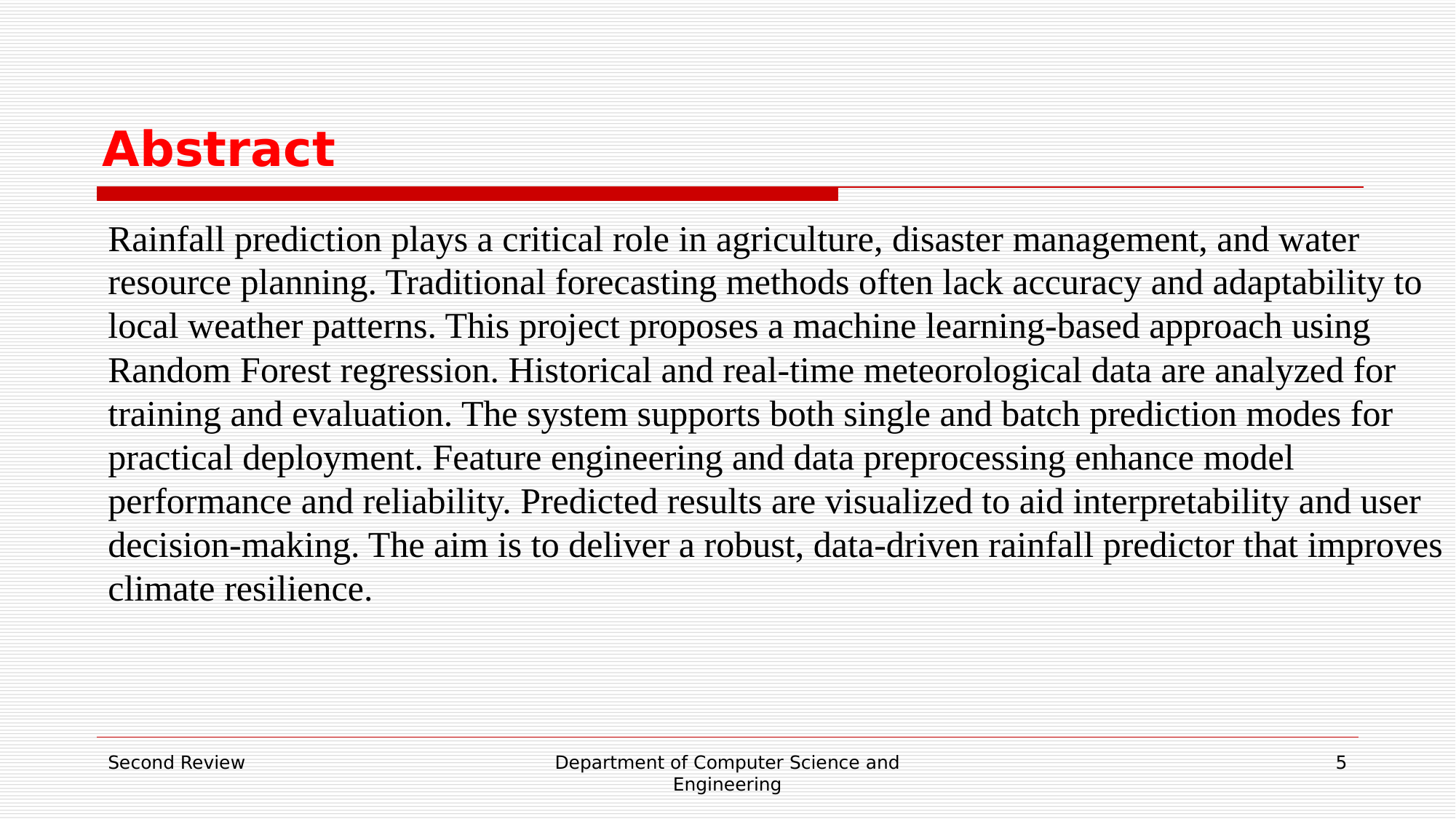

# Abstract
Rainfall prediction plays a critical role in agriculture, disaster management, and water resource planning. Traditional forecasting methods often lack accuracy and adaptability to local weather patterns. This project proposes a machine learning-based approach using Random Forest regression. Historical and real-time meteorological data are analyzed for training and evaluation. The system supports both single and batch prediction modes for practical deployment. Feature engineering and data preprocessing enhance model performance and reliability. Predicted results are visualized to aid interpretability and user decision-making. The aim is to deliver a robust, data-driven rainfall predictor that improves climate resilience.
Second Review
Department of Computer Science and Engineering
5